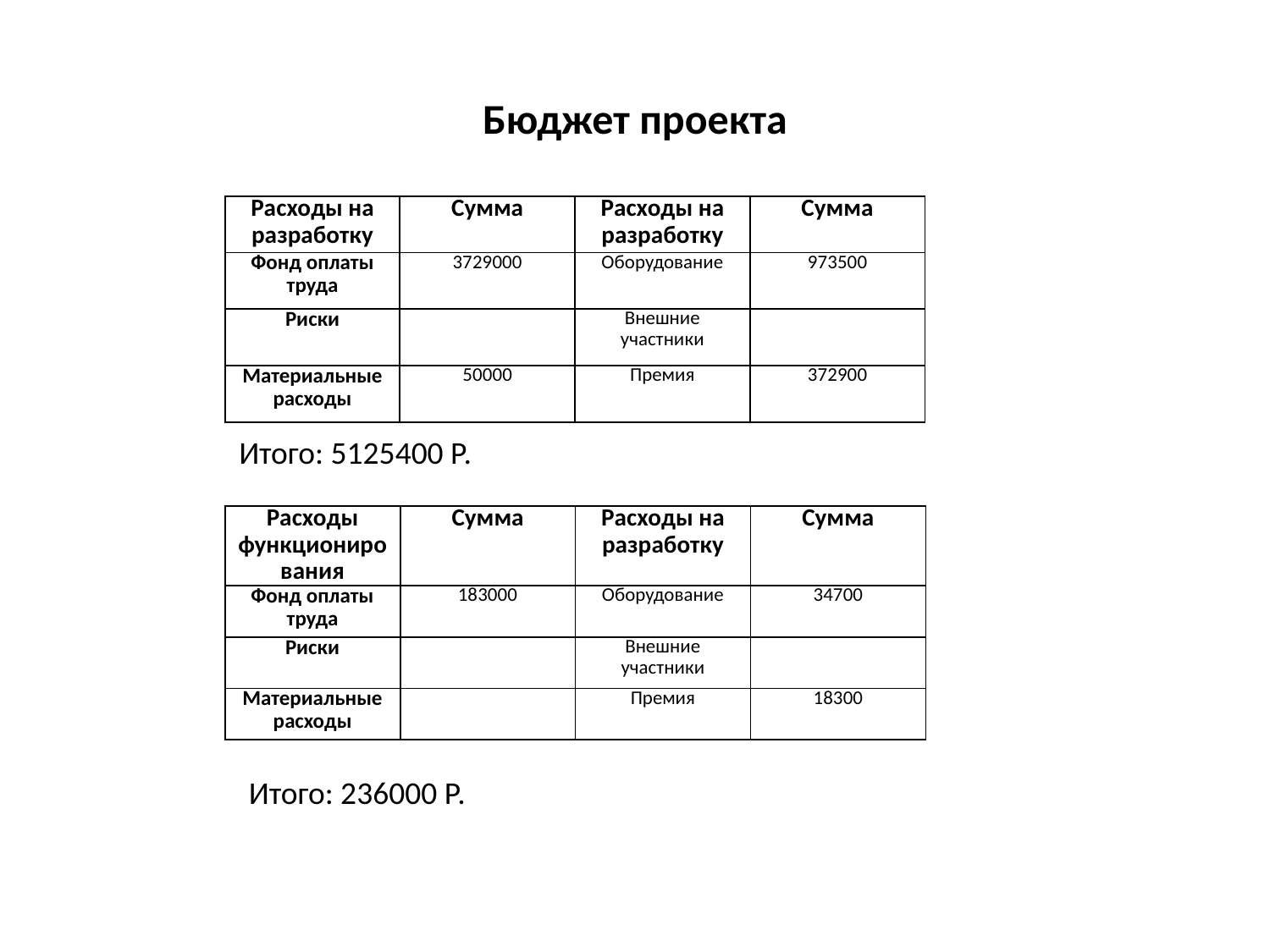

# Бюджет проекта
| Расходы на разработку | Сумма | Расходы на разработку | Сумма |
| --- | --- | --- | --- |
| Фонд оплаты труда | 3729000 | Оборудование | 973500 |
| Риски |  | Внешние участники |  |
| Материальные расходы | 50000 | Премия | 372900 |
Итого: 5125400 Р.
| Расходы функционирования | Сумма | Расходы на разработку | Сумма |
| --- | --- | --- | --- |
| Фонд оплаты труда | 183000 | Оборудование | 34700 |
| Риски |  | Внешние участники |  |
| Материальные расходы |  | Премия | 18300 |
Итого: 236000 Р.